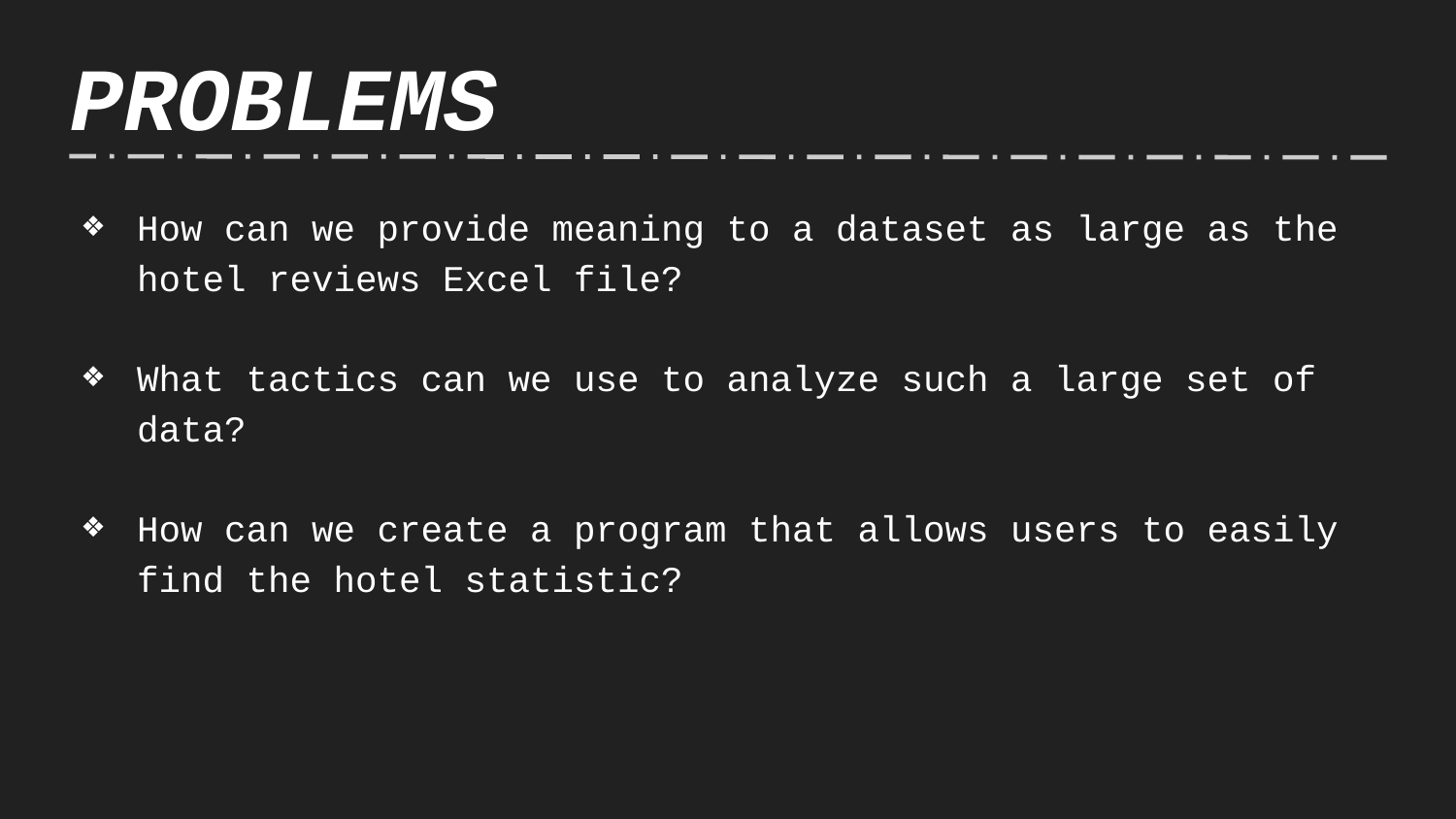

# PROBLEMS
How can we provide meaning to a dataset as large as the hotel reviews Excel file?

What tactics can we use to analyze such a large set of data?

How can we create a program that allows users to easily find the hotel statistic?